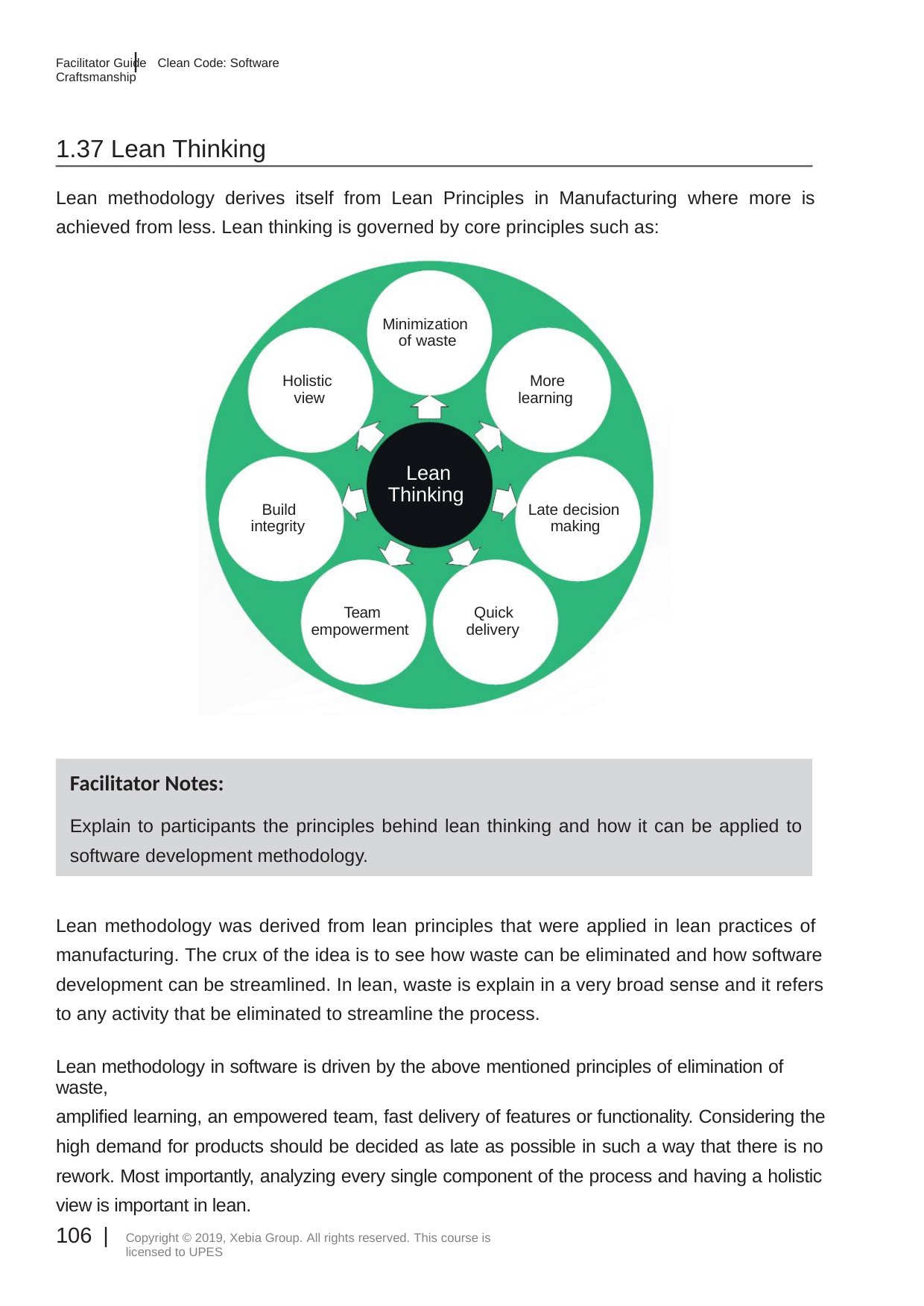

|
Facilitator Guide Clean Code: Software Craftsmanship
1.37 Lean Thinking

Lean methodology derives itself from Lean Principles in Manufacturing where more is
achieved from less. Lean thinking is governed by core principles such as:
Minimization
of waste
Holistic
view
More
learning
Lean
Thinking
Build
integrity
Late decision
making
Team
empowerment
Quick
delivery

Facilitator Notes:
Explain to participants the principles behind lean thinking and how it can be applied to
software development methodology.
Lean methodology was derived from lean principles that were applied in lean practices of
manufacturing. The crux of the idea is to see how waste can be eliminated and how software
development can be streamlined. In lean, waste is explain in a very broad sense and it refers
to any activity that be eliminated to streamline the process.
Lean methodology in software is driven by the above mentioned principles of elimination of waste,
ampliﬁed learning, an empowered team, fast delivery of features or functionality. Considering the
high demand for products should be decided as late as possible in such a way that there is no
rework. Most importantly, analyzing every single component of the process and having a holistic
view is important in lean.
106 |
Copyright © 2019, Xebia Group. All rights reserved. This course is licensed to UPES